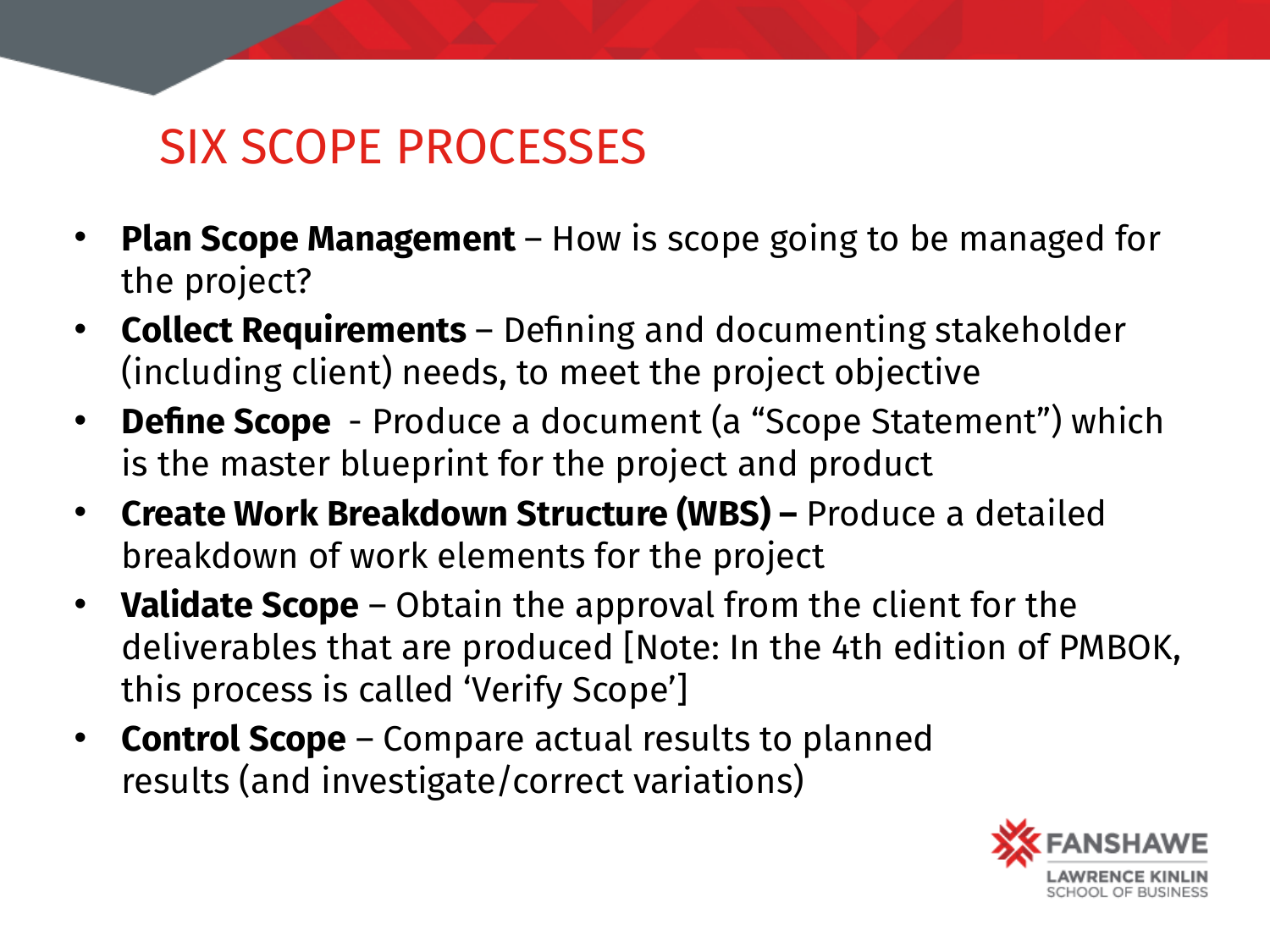

# Six Scope Processes
Plan Scope Management – How is scope going to be managed for the project?
Collect Requirements – Defining and documenting stakeholder (including client) needs, to meet the project objective
Define Scope  - Produce a document (a “Scope Statement”) which is the master blueprint for the project and product
Create Work Breakdown Structure (WBS) – Produce a detailed breakdown of work elements for the project
Validate Scope – Obtain the approval from the client for the deliverables that are produced [Note: In the 4th edition of PMBOK, this process is called ‘Verify Scope’]
Control Scope – Compare actual results to planned
results (and investigate/correct variations)